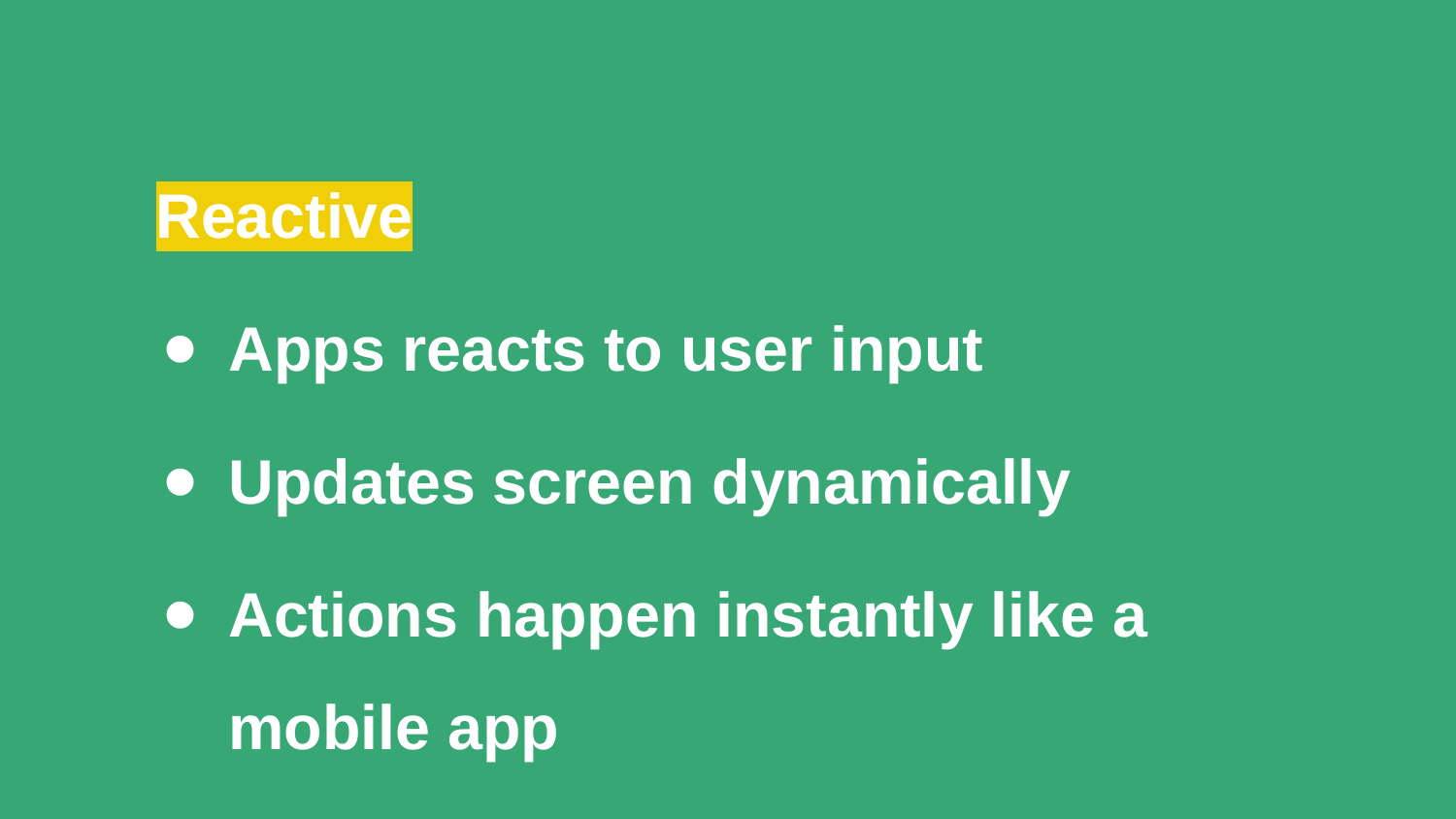

# Reactive
Apps reacts to user input
Updates screen dynamically
Actions happen instantly like a mobile app